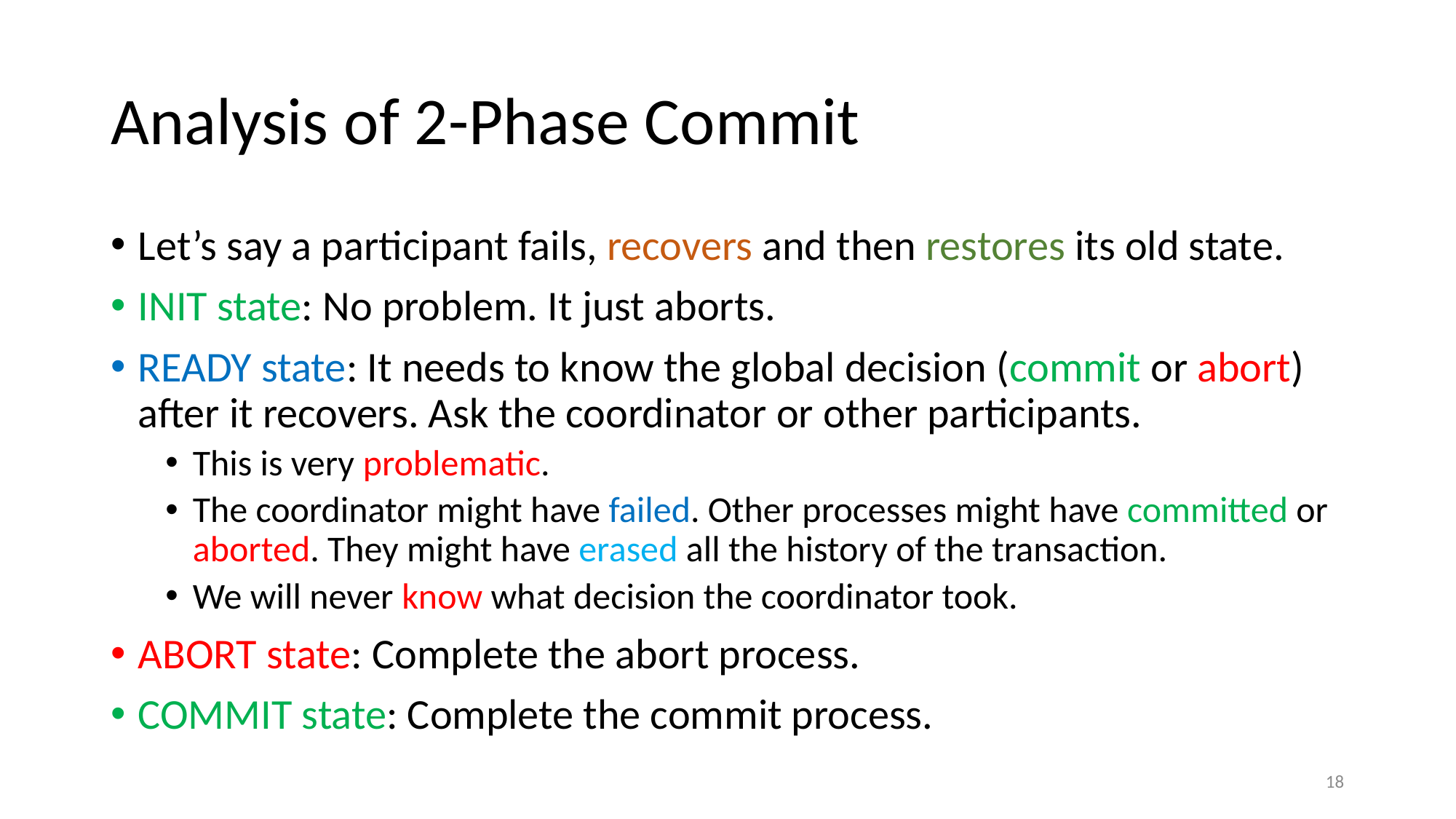

# Analysis of 2-Phase Commit
Let’s say a participant fails, recovers and then restores its old state.
INIT state: No problem. It just aborts.
READY state: It needs to know the global decision (commit or abort) after it recovers. Ask the coordinator or other participants.
This is very problematic.
The coordinator might have failed. Other processes might have committed or aborted. They might have erased all the history of the transaction.
We will never know what decision the coordinator took.
ABORT state: Complete the abort process.
COMMIT state: Complete the commit process.
18